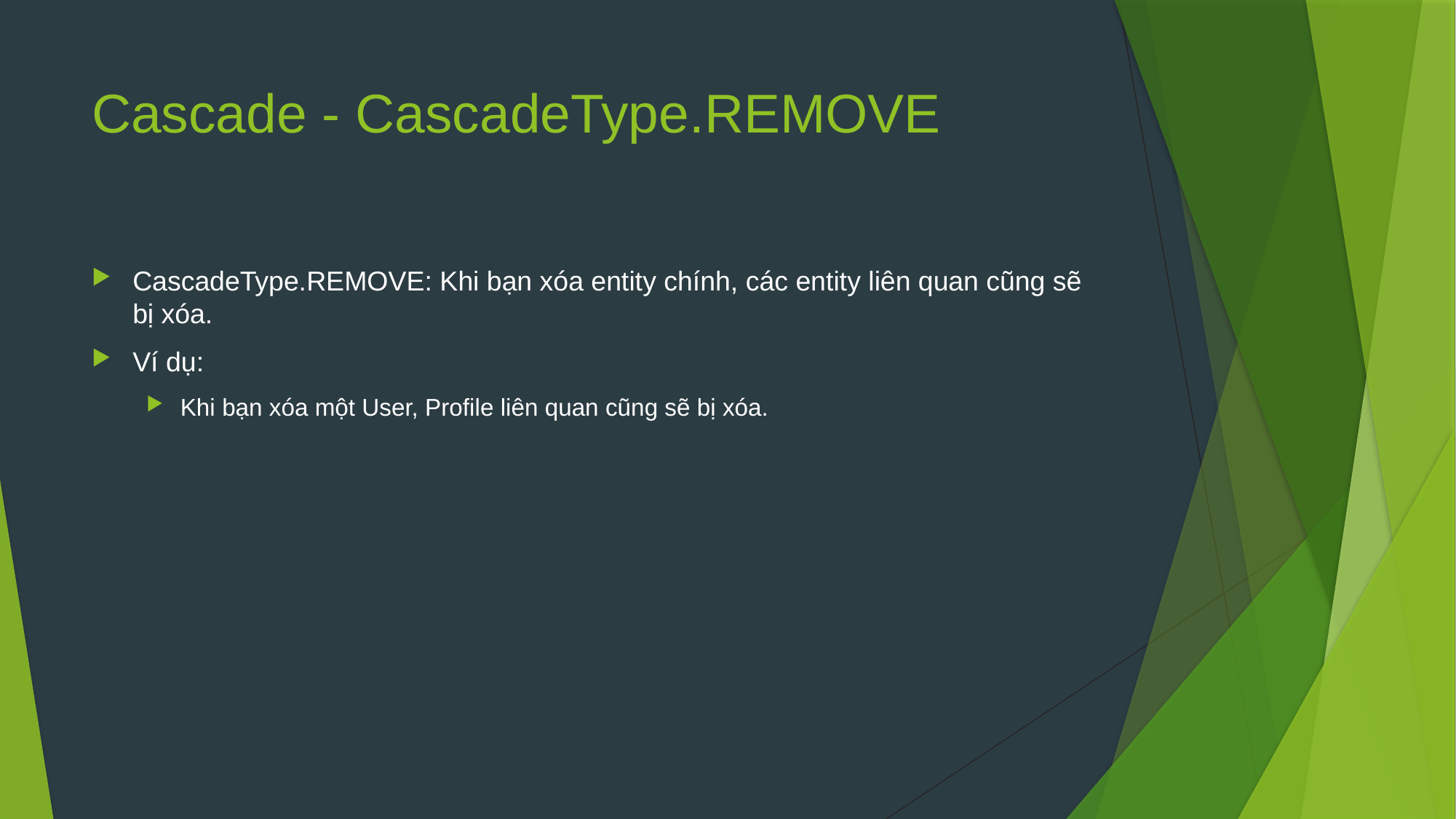

# Cascade - CascadeType.REMOVE
CascadeType.REMOVE: Khi bạn xóa entity chính, các entity liên quan cũng sẽ bị xóa.
Ví dụ:
Khi bạn xóa một User, Profile liên quan cũng sẽ bị xóa.